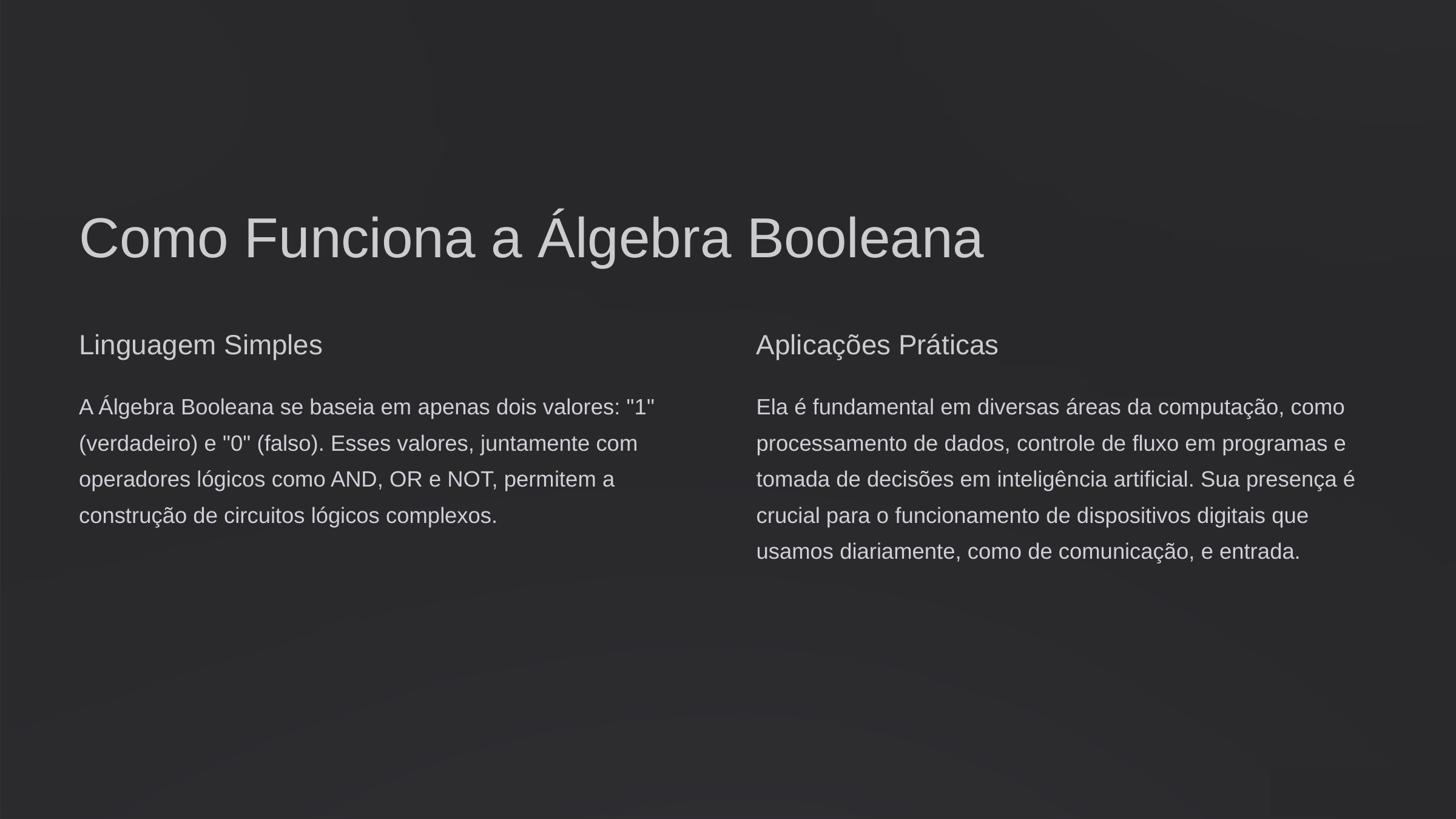

Como Funciona a Álgebra Booleana
Linguagem Simples
Aplicações Práticas
A Álgebra Booleana se baseia em apenas dois valores: "1" (verdadeiro) e "0" (falso). Esses valores, juntamente com operadores lógicos como AND, OR e NOT, permitem a construção de circuitos lógicos complexos.
Ela é fundamental em diversas áreas da computação, como processamento de dados, controle de fluxo em programas e tomada de decisões em inteligência artificial. Sua presença é crucial para o funcionamento de dispositivos digitais que usamos diariamente, como de comunicação, e entrada.